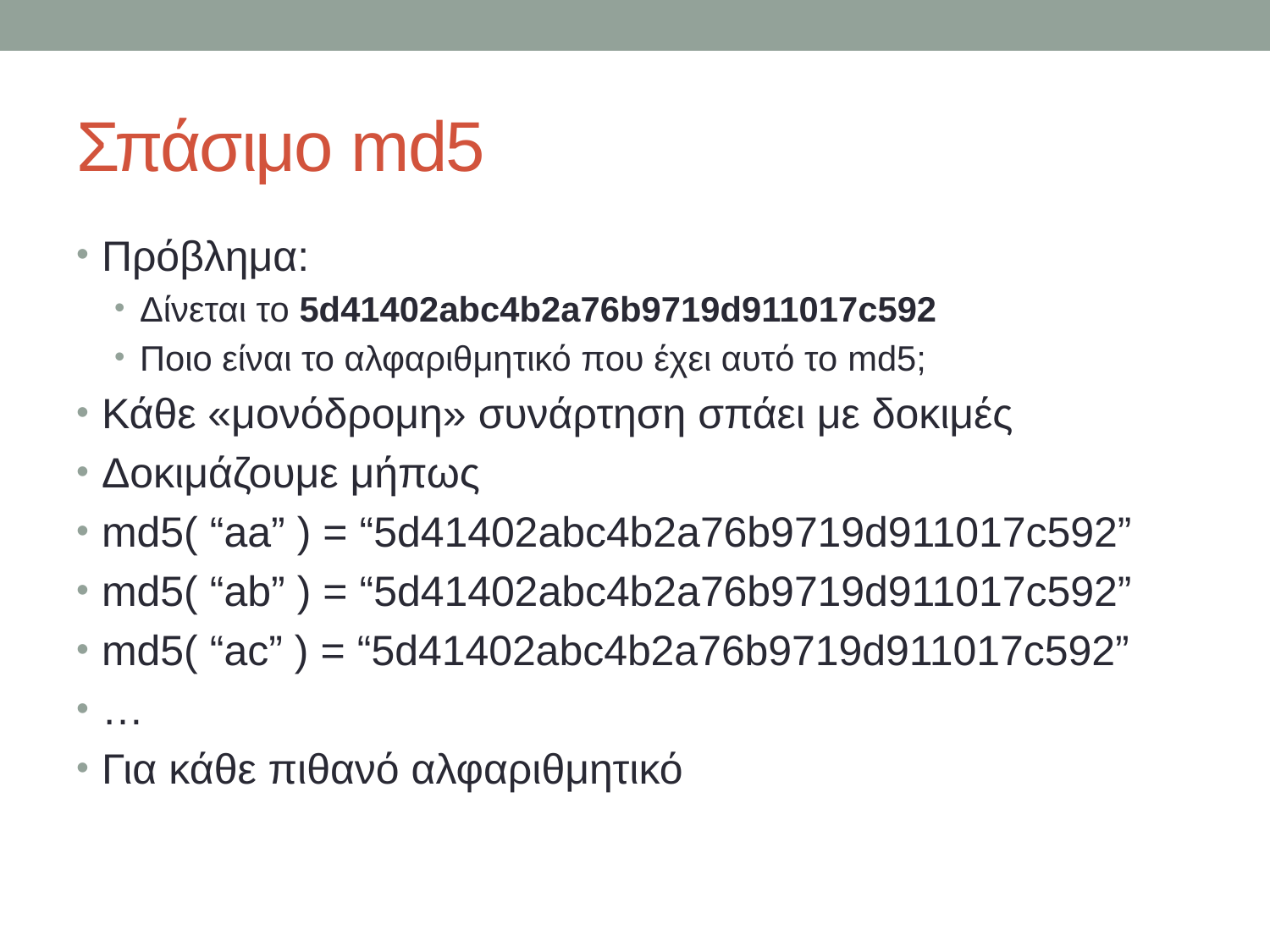

# Σπάσιμο md5
Πρόβλημα:
Δίνεται το 5d41402abc4b2a76b9719d911017c592
Ποιο είναι το αλφαριθμητικό που έχει αυτό το md5;
Κάθε «μονόδρομη» συνάρτηση σπάει με δοκιμές
Δοκιμάζουμε μήπως
md5( “aa” ) = “5d41402abc4b2a76b9719d911017c592”
md5( “ab” ) = “5d41402abc4b2a76b9719d911017c592”
md5( “ac” ) = “5d41402abc4b2a76b9719d911017c592”
…
Για κάθε πιθανό αλφαριθμητικό